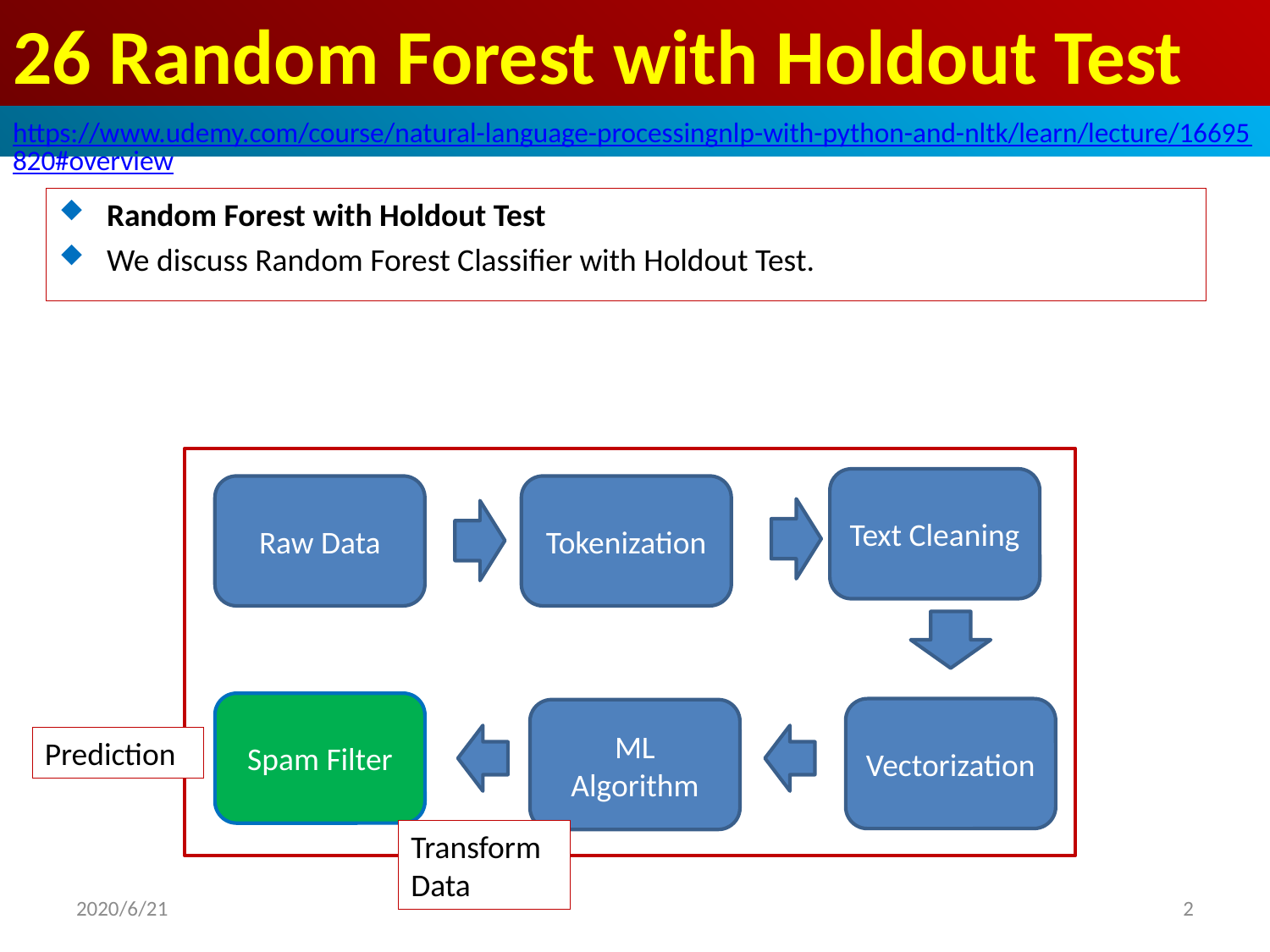

# 26 Random Forest with Holdout Test
https://www.udemy.com/course/natural-language-processingnlp-with-python-and-nltk/learn/lecture/16695820#overview
Random Forest with Holdout Test
We discuss Random Forest Classifier with Holdout Test.

Text Cleaning
Raw Data
Tokenization

Spam Filter
Vectorization
ML Algorithm

Prediction
Transform Data
2020/6/21
2